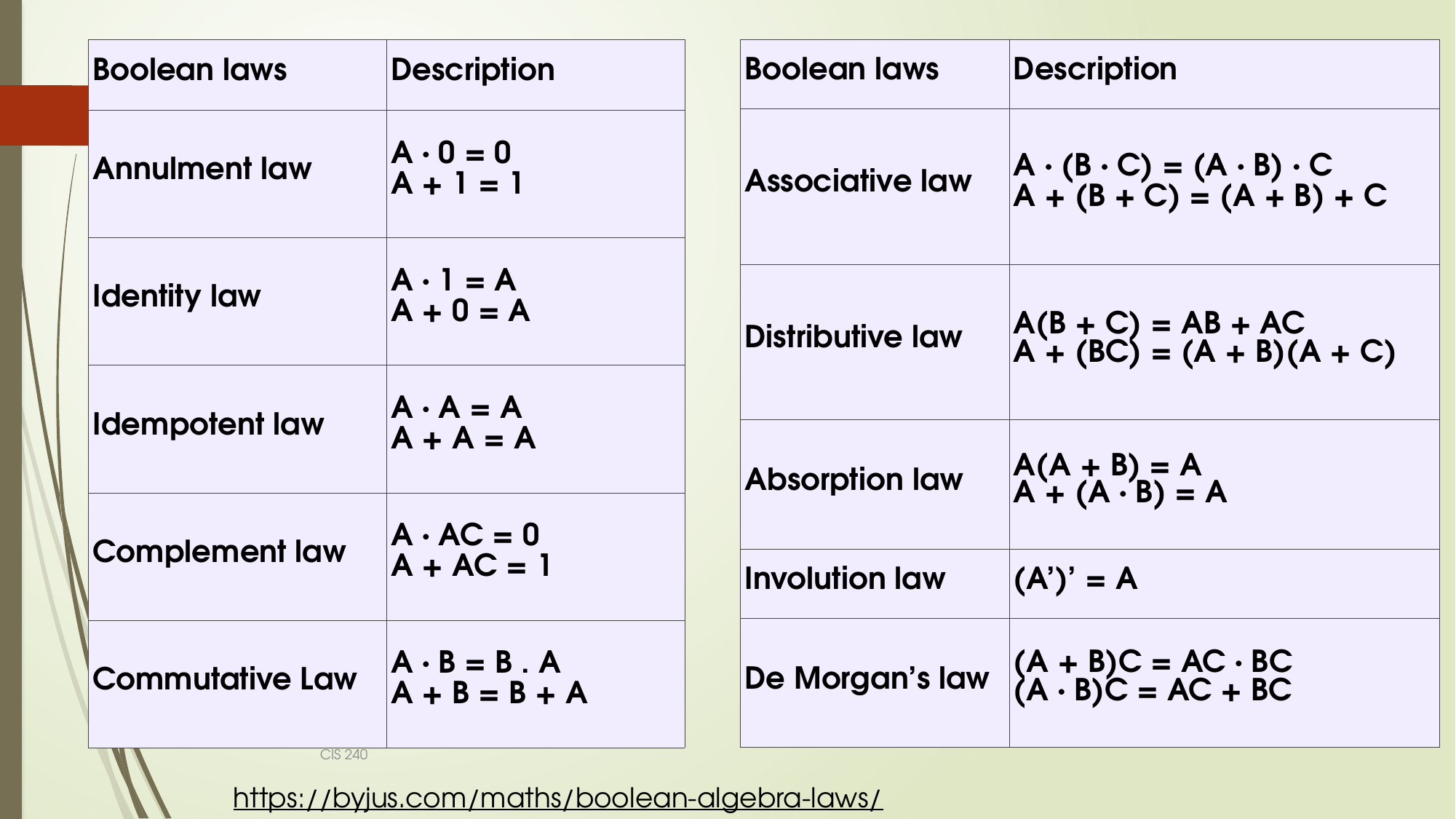

| Boolean laws | Description |
| --- | --- |
| Annulment law | A · 0 = 0 A + 1 = 1 |
| Identity law | A · 1 = A  A + 0 = A |
| Idempotent law | A · A = A  A + A = A |
| Complement law | A · AC = 0 A + AC = 1 |
| Commutative Law | A · B = B . A A + B = B + A |
| Boolean laws | Description |
| --- | --- |
| Associative law | A · (B · C) = (A · B) · C  A + (B + C) = (A + B) + C |
| Distributive law | A(B + C) = AB + AC A + (BC) = (A + B)(A + C) |
| Absorption law | A(A + B) = A A + (A · B) = A |
| Involution law | (A’)’ = A |
| De Morgan’s law | (A + B)C = AC · BC (A · B)C = AC + BC |
42
CIS 240
https://byjus.com/maths/boolean-algebra-laws/